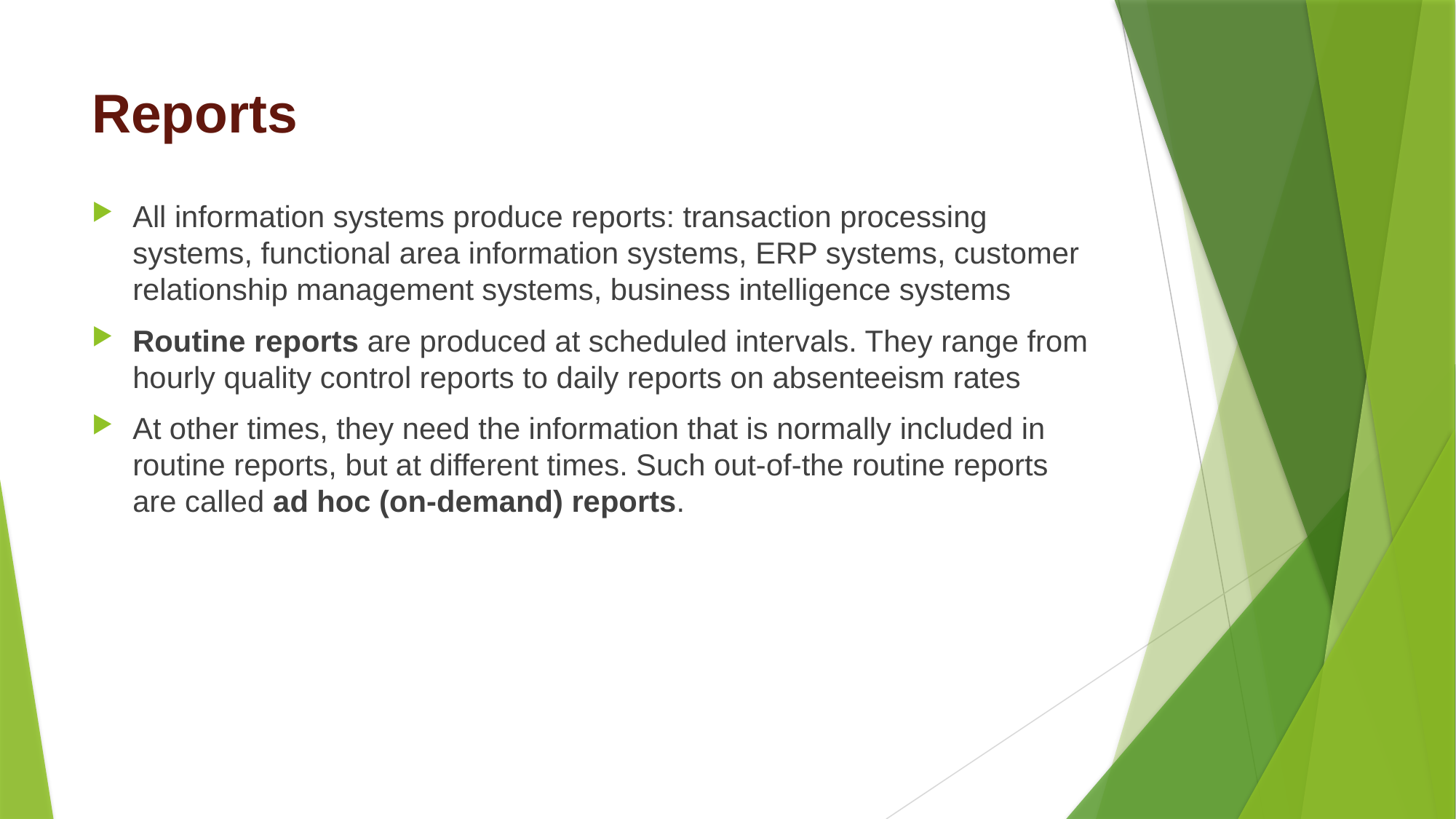

# Reports
All information systems produce reports: transaction processing systems, functional area information systems, ERP systems, customer relationship management systems, business intelligence systems
Routine reports are produced at scheduled intervals. They range from hourly quality control reports to daily reports on absenteeism rates
At other times, they need the information that is normally included in routine reports, but at different times. Such out-of-the routine reports are called ad hoc (on-demand) reports.